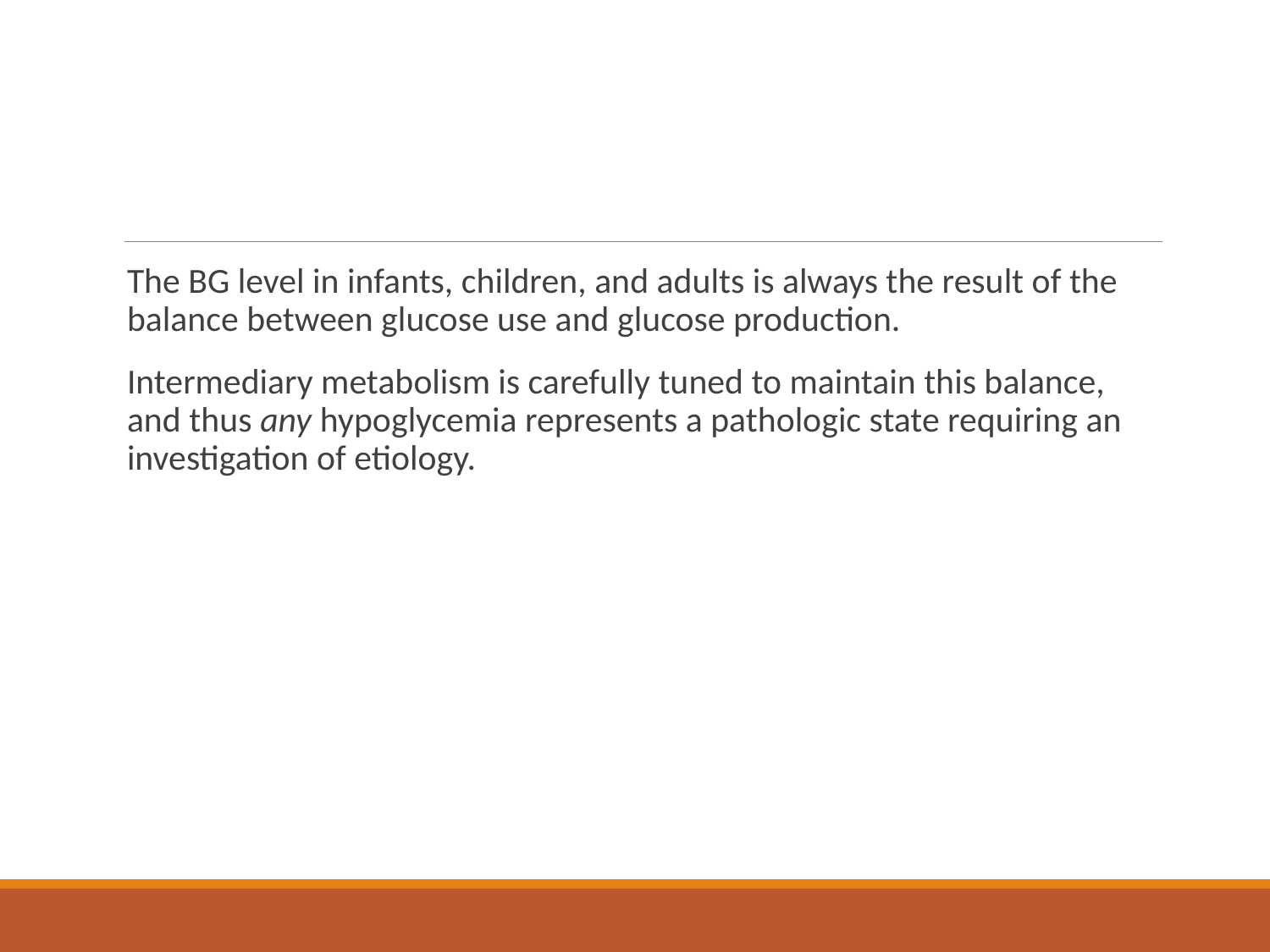

#
The BG level in infants, children, and adults is always the result of the balance between glucose use and glucose production.
Intermediary metabolism is carefully tuned to maintain this balance, and thus any hypoglycemia represents a pathologic state requiring an investigation of etiology.